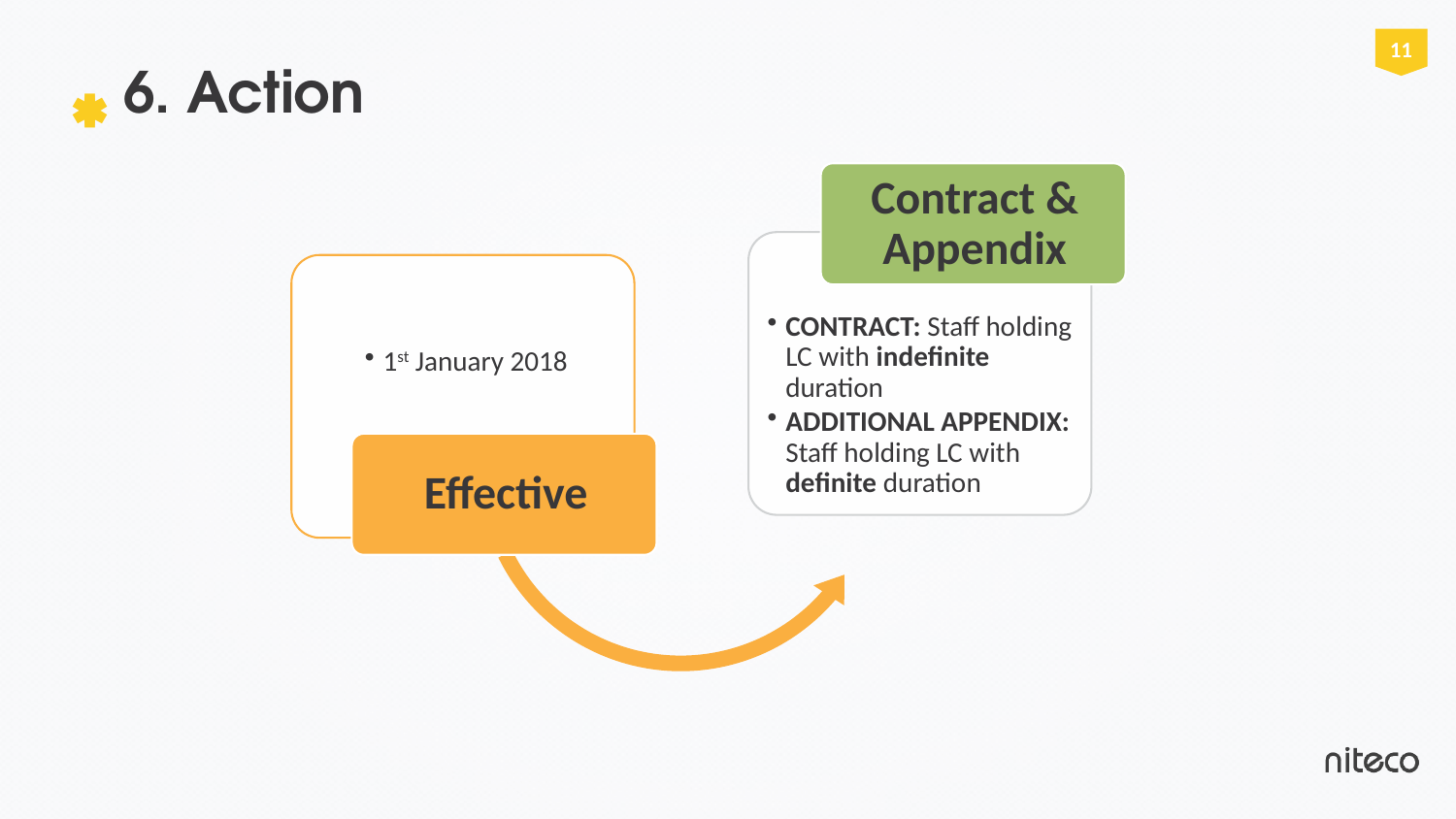

# 6. Action

1st January 2018
Effective
CONTRACT: Staff holding LC with indefinite duration
ADDITIONAL APPENDIX: Staff holding LC with definite duration
Contract & Appendix